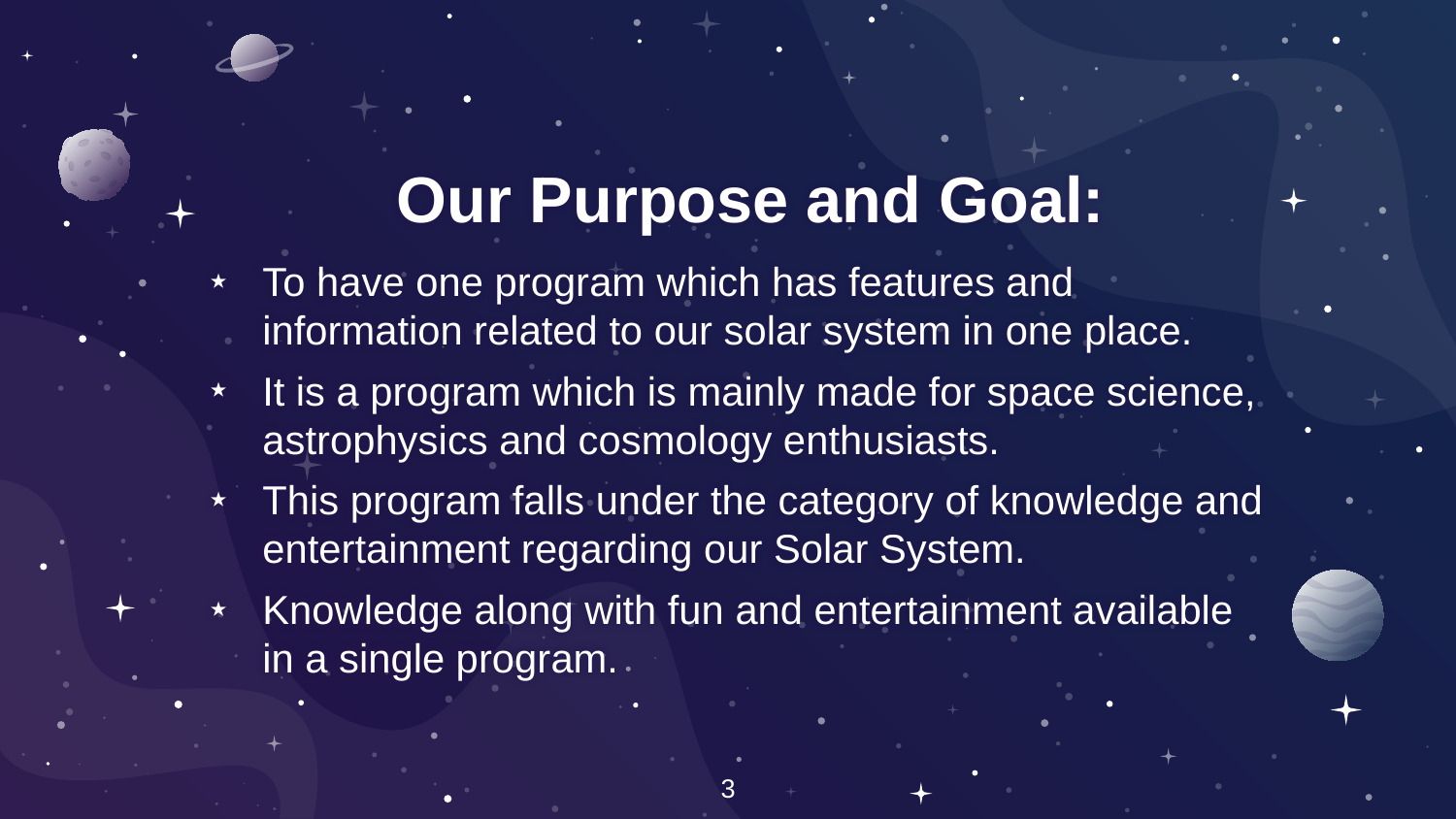

# Our Purpose and Goal:
To have one program which has features and information related to our solar system in one place.
It is a program which is mainly made for space science, astrophysics and cosmology enthusiasts.
This program falls under the category of knowledge and entertainment regarding our Solar System.
Knowledge along with fun and entertainment available in a single program.

3